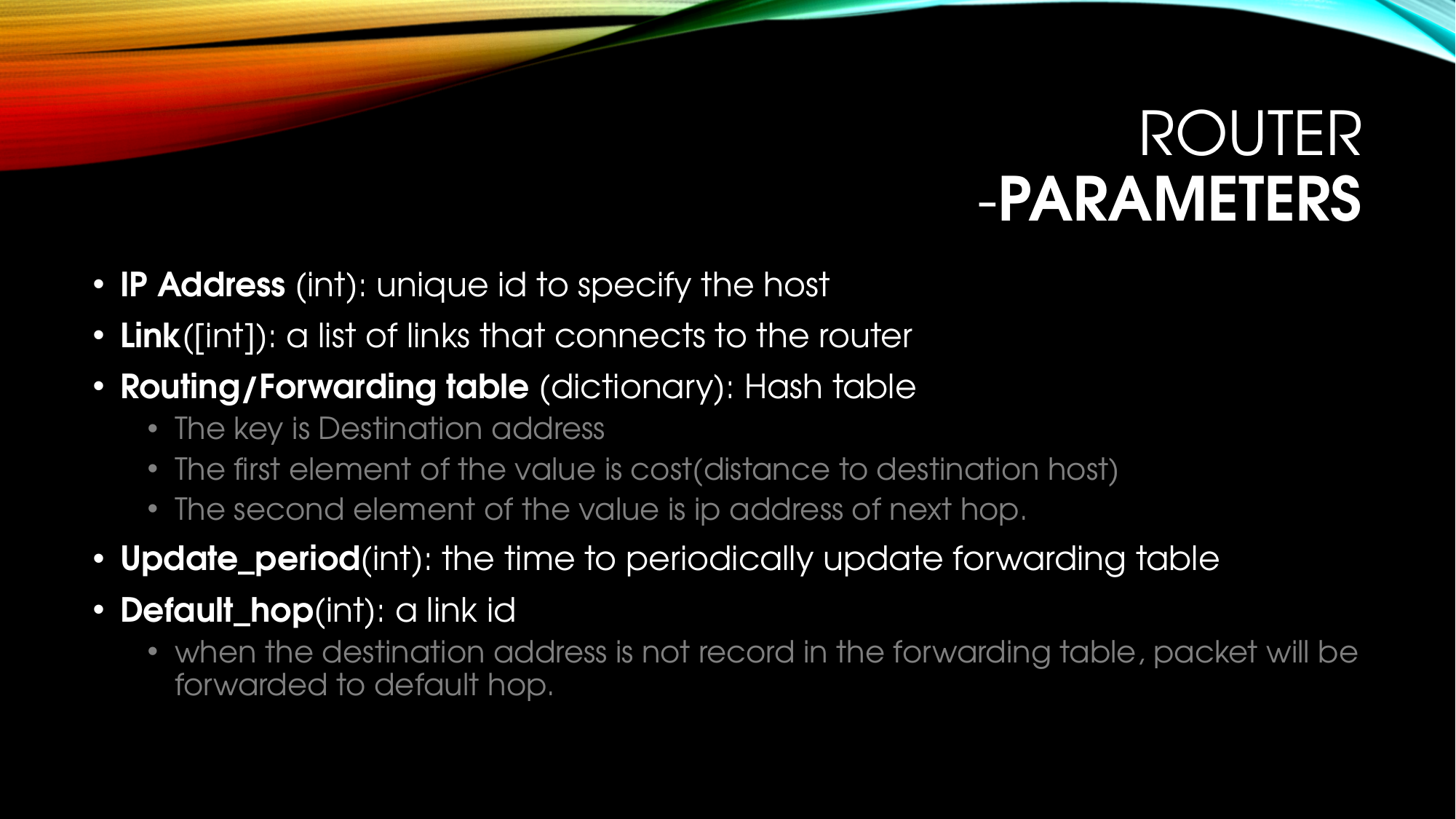

# Router -Parameters
IP Address (int): unique id to specify the host
Link([int]): a list of links that connects to the router
Routing/Forwarding table (dictionary): Hash table
The key is Destination address
The first element of the value is cost(distance to destination host)
The second element of the value is ip address of next hop.
Update_period(int): the time to periodically update forwarding table
Default_hop(int): a link id
when the destination address is not record in the forwarding table, packet will be forwarded to default hop.